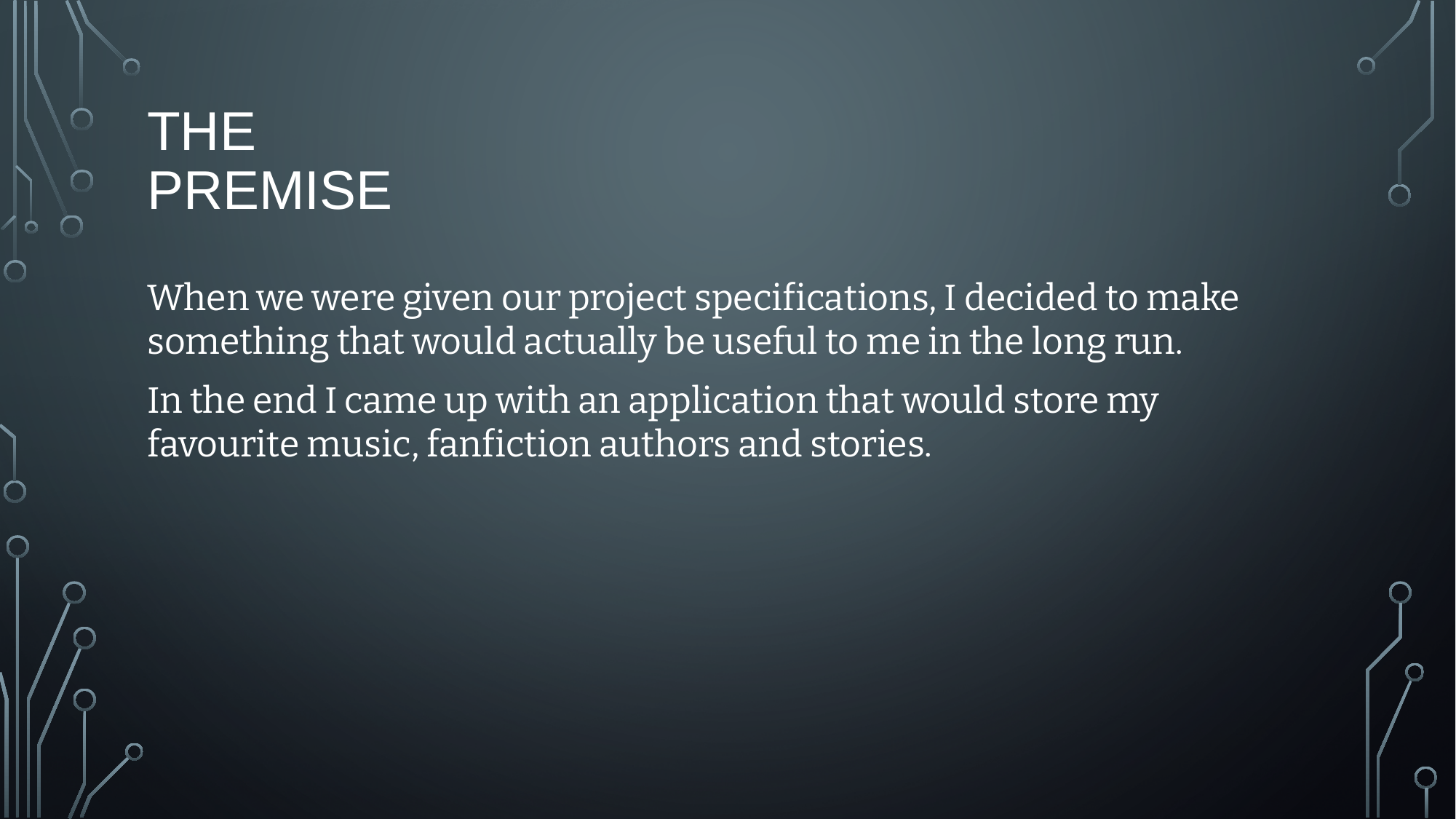

# The Premise
When we were given our project specifications, I decided to make something that would actually be useful to me in the long run.
In the end I came up with an application that would store my favourite music, fanfiction authors and stories.